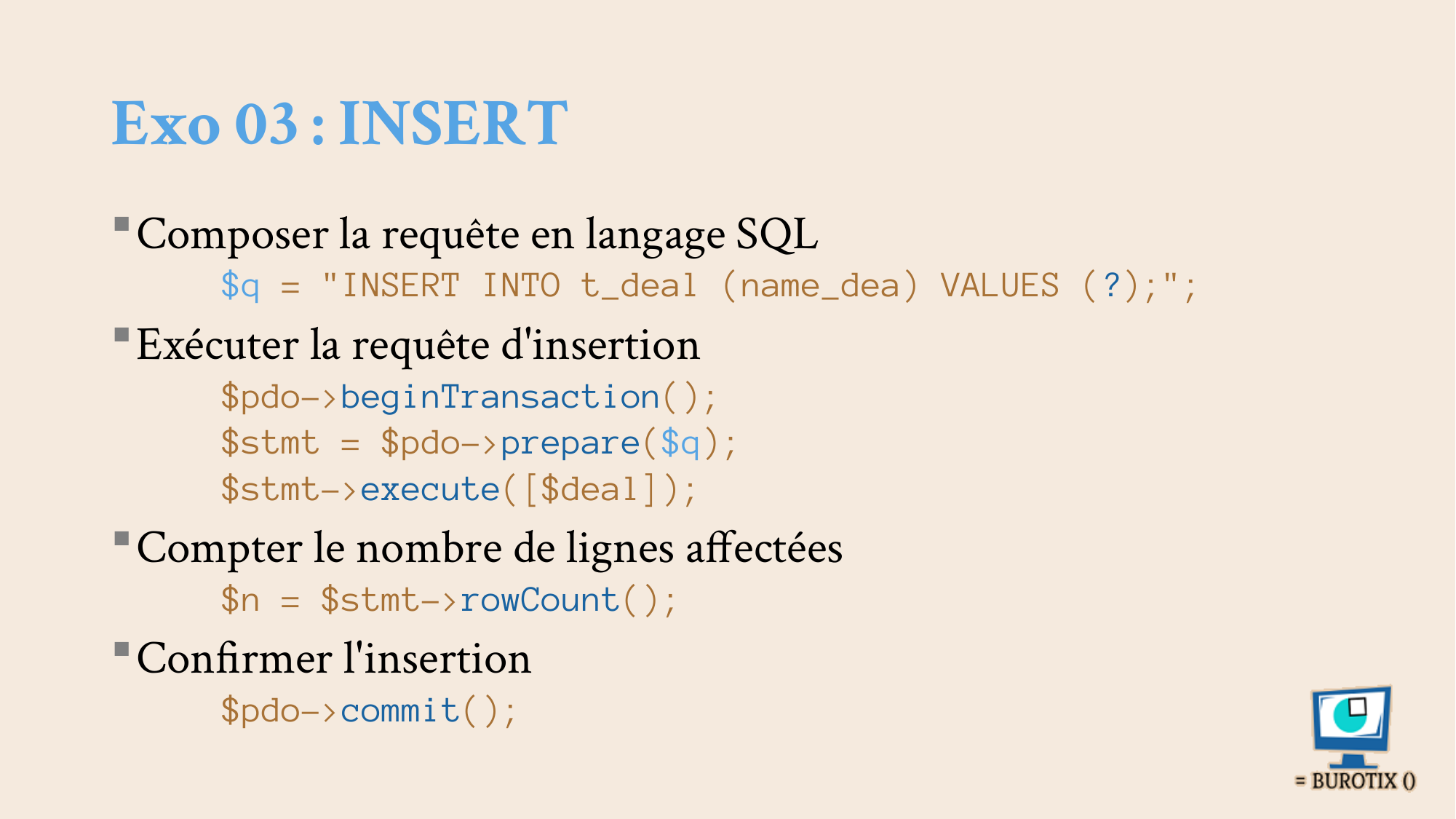

# Exo 03 : INSERT
Composer la requête en langage SQL
$q = "INSERT INTO t_deal (name_dea) VALUES (?);";
Exécuter la requête d'insertion
$pdo->beginTransaction();
$stmt = $pdo->prepare($q);
$stmt->execute([$deal]);
Compter le nombre de lignes affectées
$n = $stmt->rowCount();
Confirmer l'insertion
$pdo->commit();